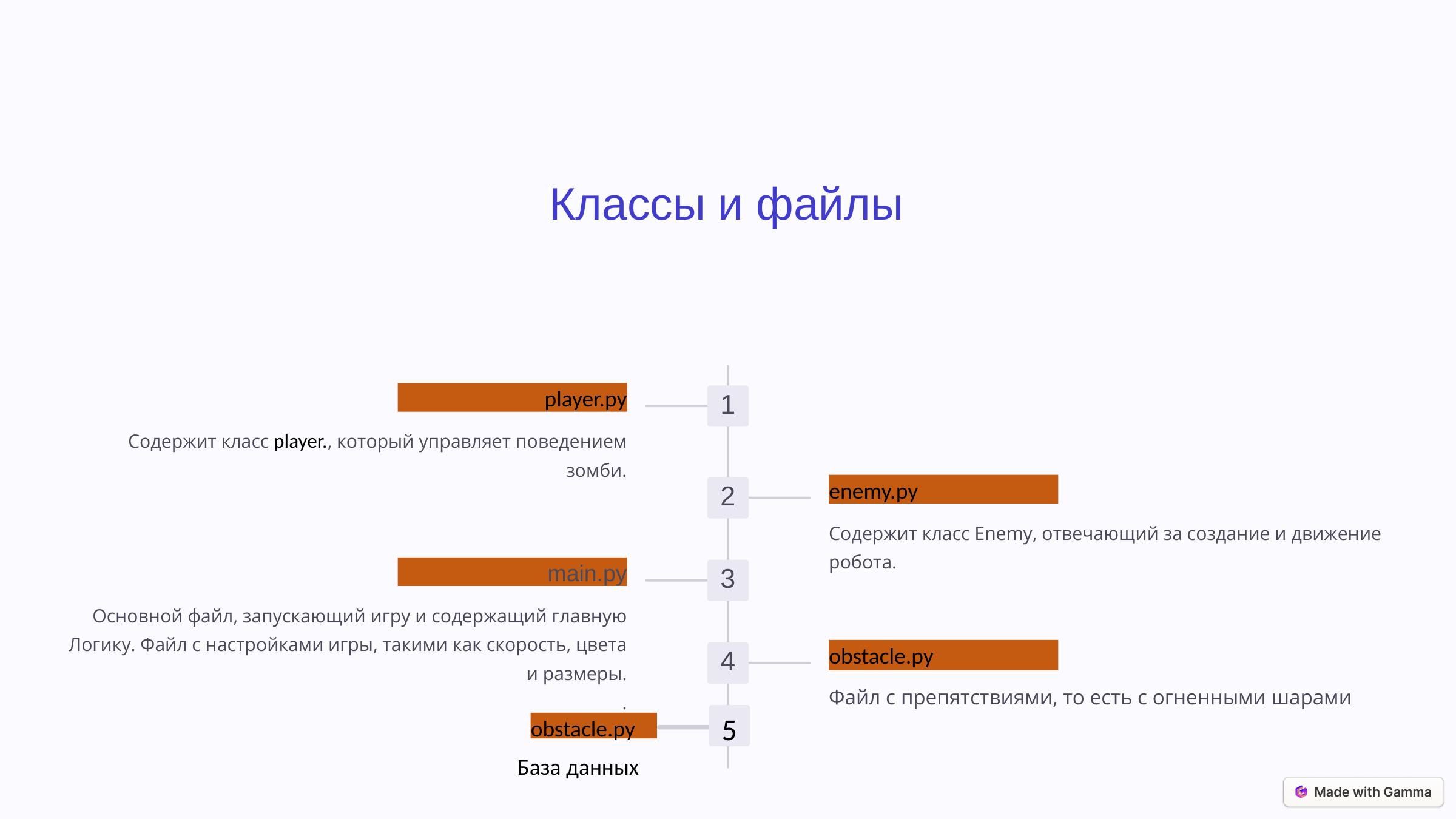

Классы и файлы

player.py

1

Содержит класс player., который управляет поведением зомби.
enemy.py

2

Содержит класс Enemy, отвечающий за создание и движение робота.
main.py

3

Основной файл, запускающий игру и содержащий главную
Логику. Файл с настройками игры, такими как скорость, цвета и размеры.
.
obstacle.py

4

Файл с препятствиями, то есть с огненными шарами
5
obstacle.py

База данных